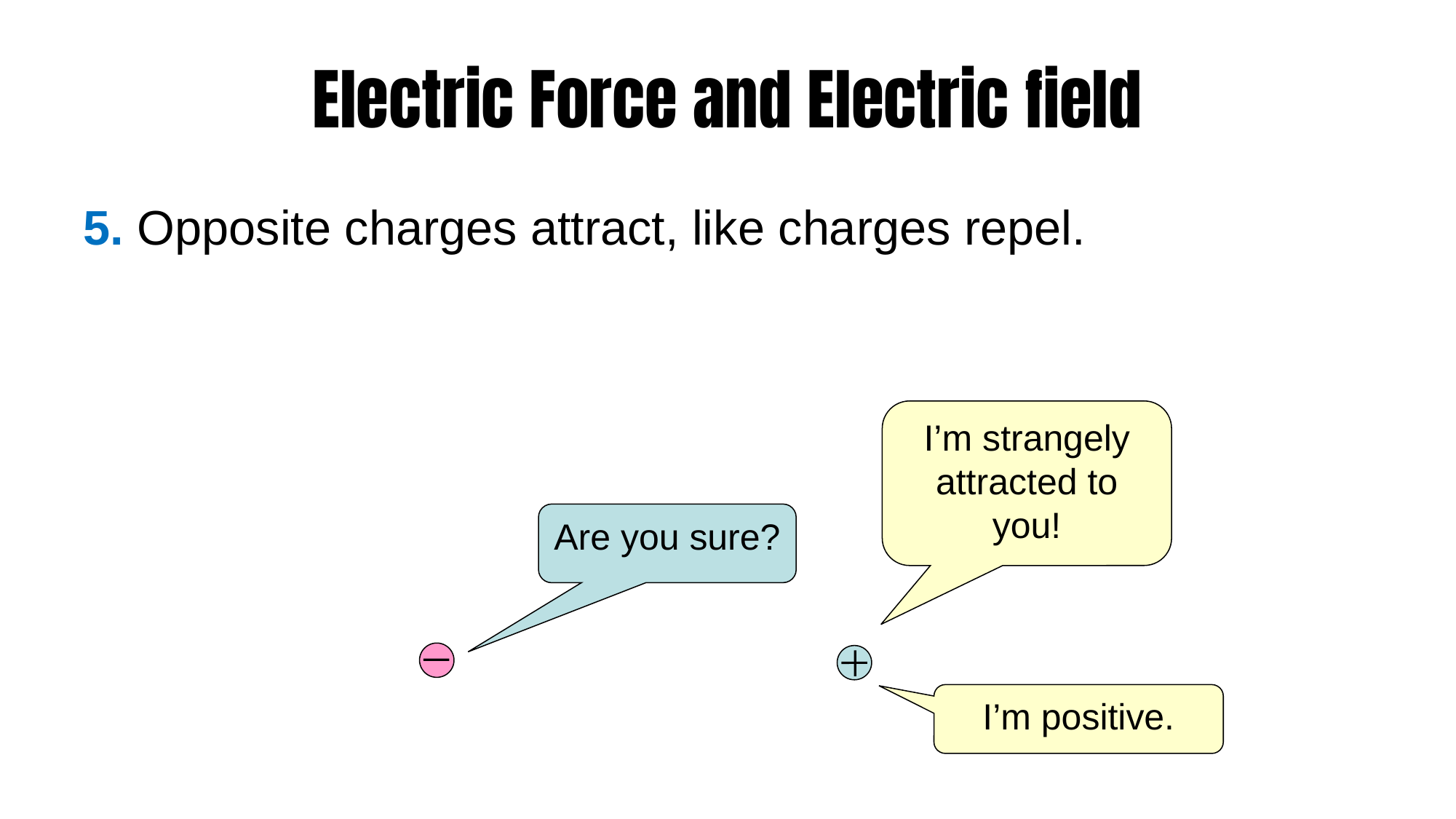

# Electric Force and Electric field
5. Opposite charges attract, like charges repel.

I’m strangely attracted to you!
Are you sure?

I’m positive.